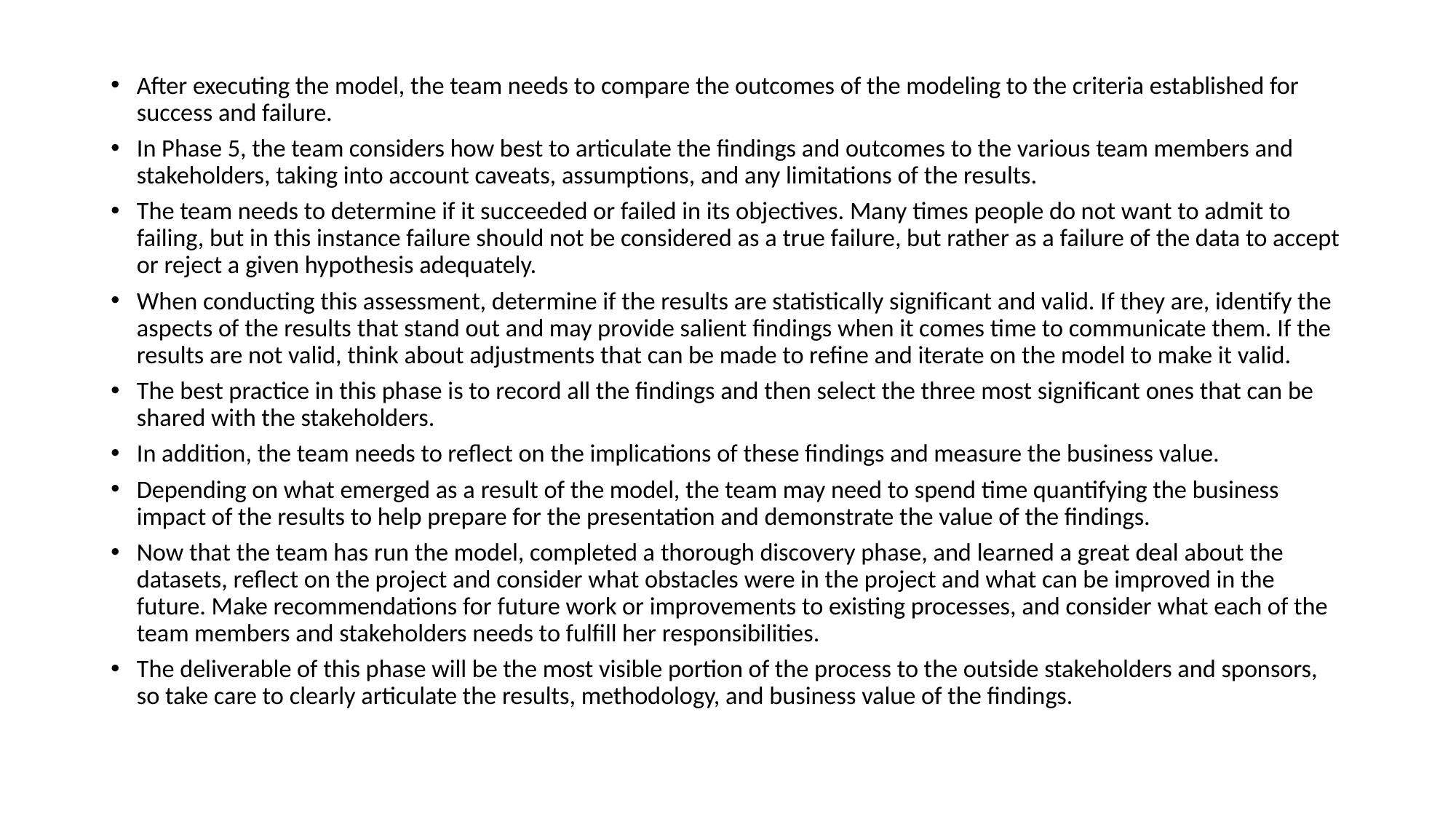

After executing the model, the team needs to compare the outcomes of the modeling to the criteria established for success and failure.
In Phase 5, the team considers how best to articulate the findings and outcomes to the various team members and stakeholders, taking into account caveats, assumptions, and any limitations of the results.
The team needs to determine if it succeeded or failed in its objectives. Many times people do not want to admit to failing, but in this instance failure should not be considered as a true failure, but rather as a failure of the data to accept or reject a given hypothesis adequately.
When conducting this assessment, determine if the results are statistically significant and valid. If they are, identify the aspects of the results that stand out and may provide salient findings when it comes time to communicate them. If the results are not valid, think about adjustments that can be made to refine and iterate on the model to make it valid.
The best practice in this phase is to record all the findings and then select the three most significant ones that can be shared with the stakeholders.
In addition, the team needs to reflect on the implications of these findings and measure the business value.
Depending on what emerged as a result of the model, the team may need to spend time quantifying the business impact of the results to help prepare for the presentation and demonstrate the value of the findings.
Now that the team has run the model, completed a thorough discovery phase, and learned a great deal about the datasets, reflect on the project and consider what obstacles were in the project and what can be improved in the future. Make recommendations for future work or improvements to existing processes, and consider what each of the team members and stakeholders needs to fulfill her responsibilities.
The deliverable of this phase will be the most visible portion of the process to the outside stakeholders and sponsors, so take care to clearly articulate the results, methodology, and business value of the findings.